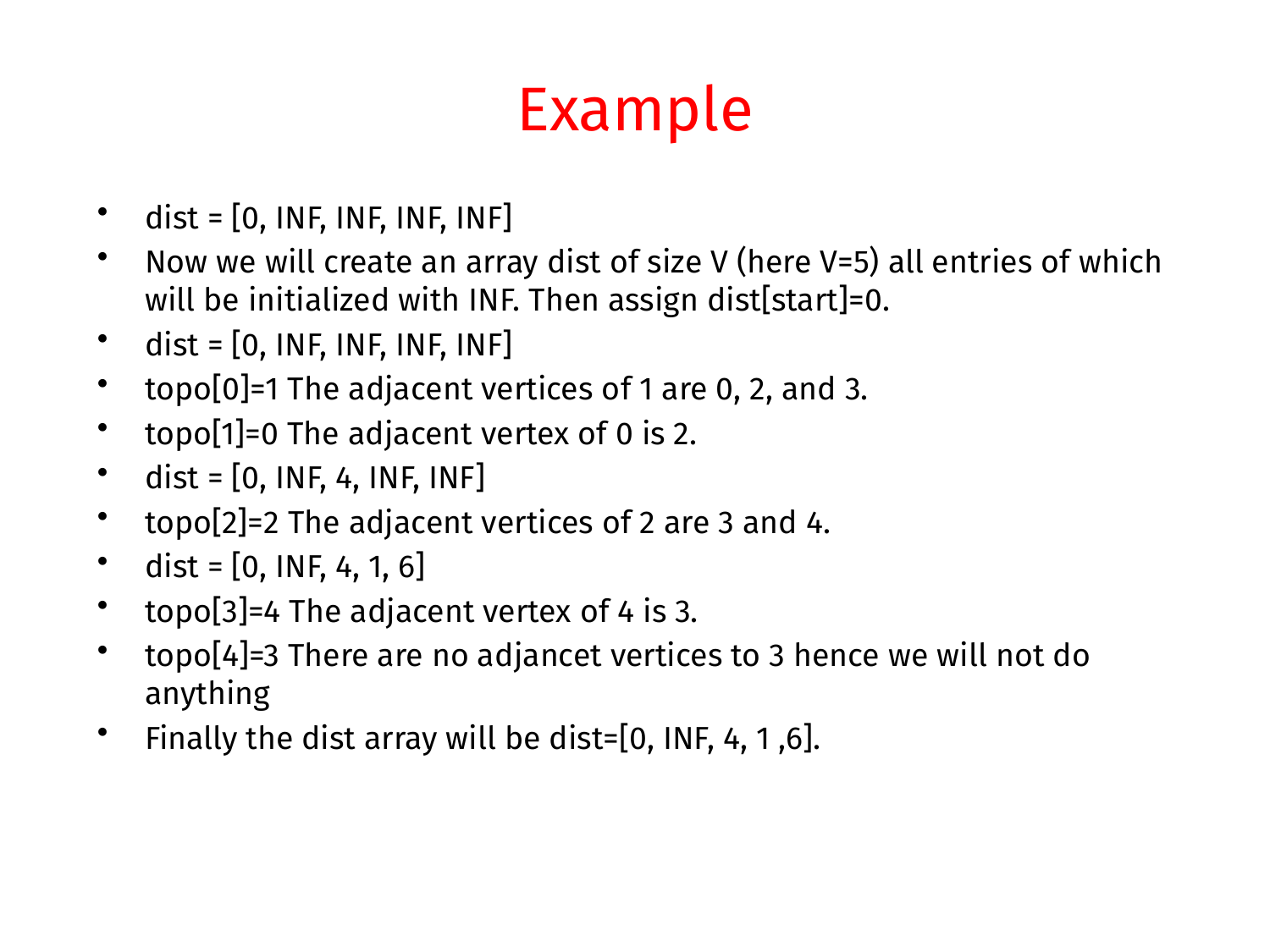

# Example
dist = [0, INF, INF, INF, INF]
Now we will create an array dist of size V (here V=5) all entries of which will be initialized with INF. Then assign dist[start]=0.
dist = [0, INF, INF, INF, INF]
topo[0]=1 The adjacent vertices of 1 are 0, 2, and 3.
topo[1]=0 The adjacent vertex of 0 is 2.
dist = [0, INF, 4, INF, INF]
topo[2]=2 The adjacent vertices of 2 are 3 and 4.
dist = [0, INF, 4, 1, 6]
topo[3]=4 The adjacent vertex of 4 is 3.
topo[4]=3 There are no adjancet vertices to 3 hence we will not do anything
Finally the dist array will be dist=[0, INF, 4, 1 ,6].